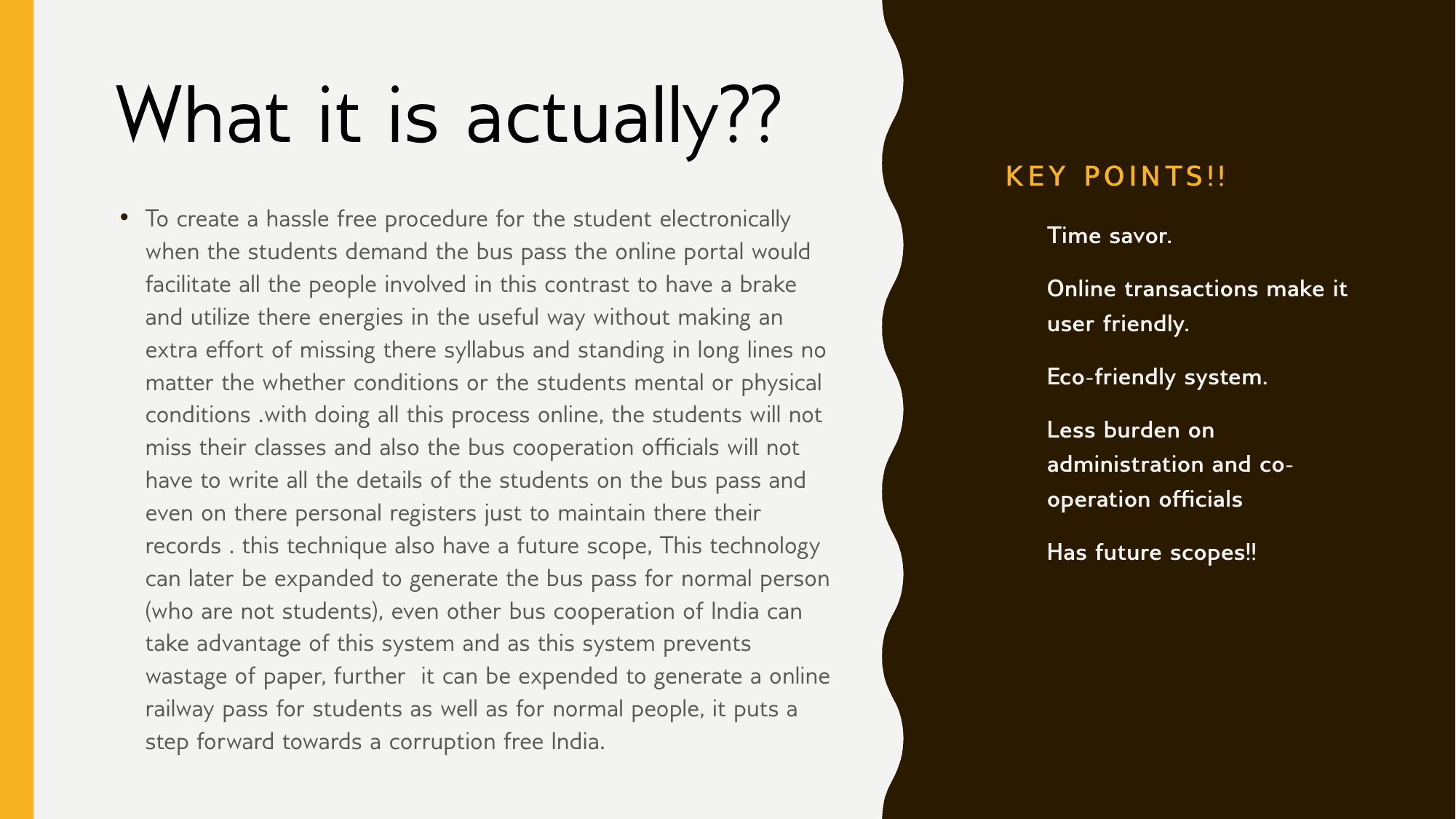

# Key points!!
What it is actually??
To create a hassle free procedure for the student electronically when the students demand the bus pass the online portal would facilitate all the people involved in this contrast to have a brake and utilize there energies in the useful way without making an extra effort of missing there syllabus and standing in long lines no matter the whether conditions or the students mental or physical conditions .with doing all this process online, the students will not miss their classes and also the bus cooperation officials will not have to write all the details of the students on the bus pass and even on there personal registers just to maintain there their records . this technique also have a future scope, This technology can later be expanded to generate the bus pass for normal person (who are not students), even other bus cooperation of India can take advantage of this system and as this system prevents wastage of paper, further  it can be expended to generate a online railway pass for students as well as for normal people, it puts a step forward towards a corruption free India.

Time savor.
Online transactions make it user friendly.
Eco-friendly system.
Less burden on administration and co-operation officials
Has future scopes!!